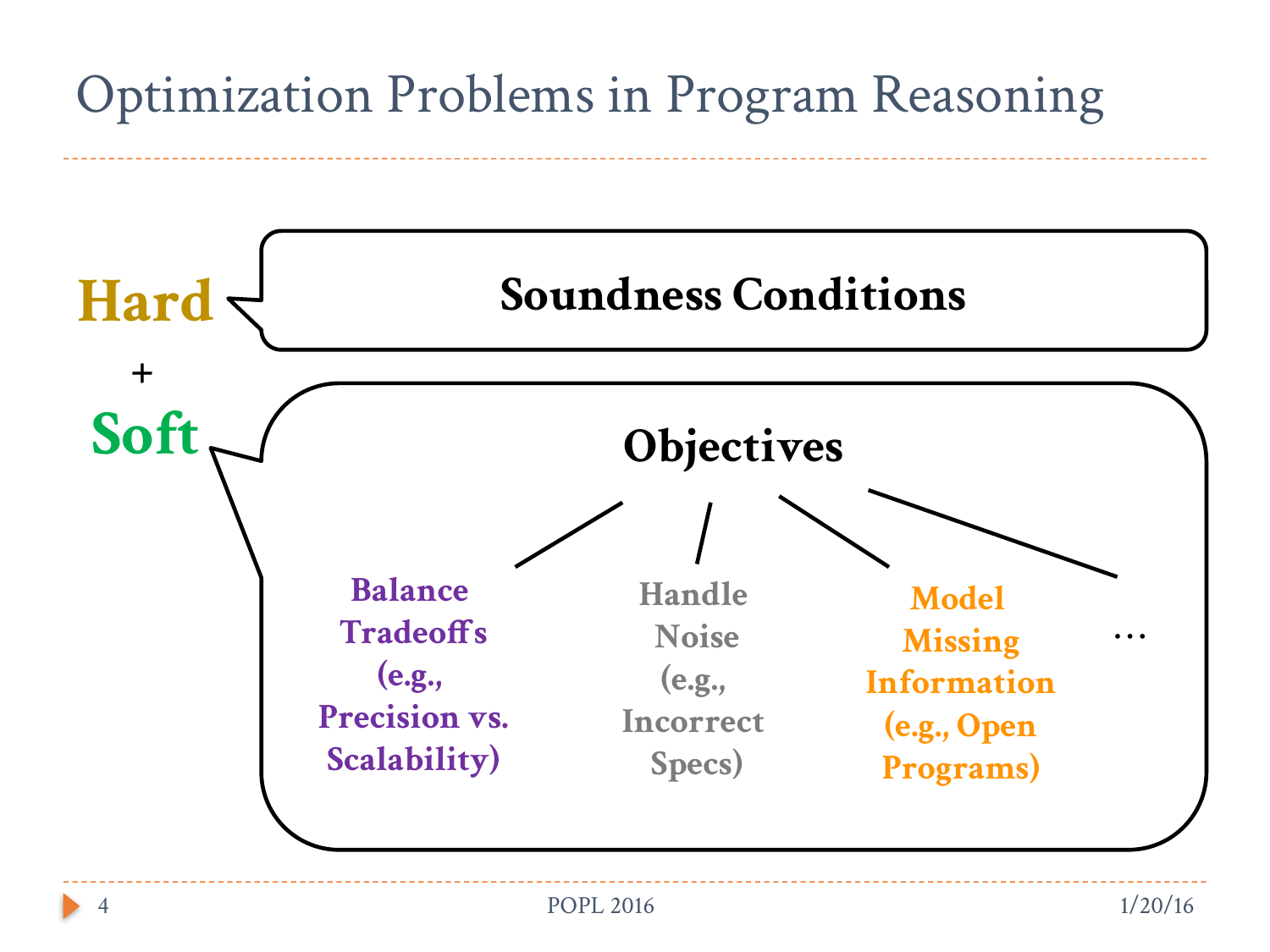

# Optimization Problems in Program Reasoning
Soundness Conditions
Hard
+
Soft
Objectives
…
Model
Missing Information
(e.g., Open Programs)
Balance
Tradeoffs
(e.g.,
Precision vs. Scalability)
Handle
Noise
(e.g.,
Incorrect
Specs)
4
POPL 2016
1/20/16